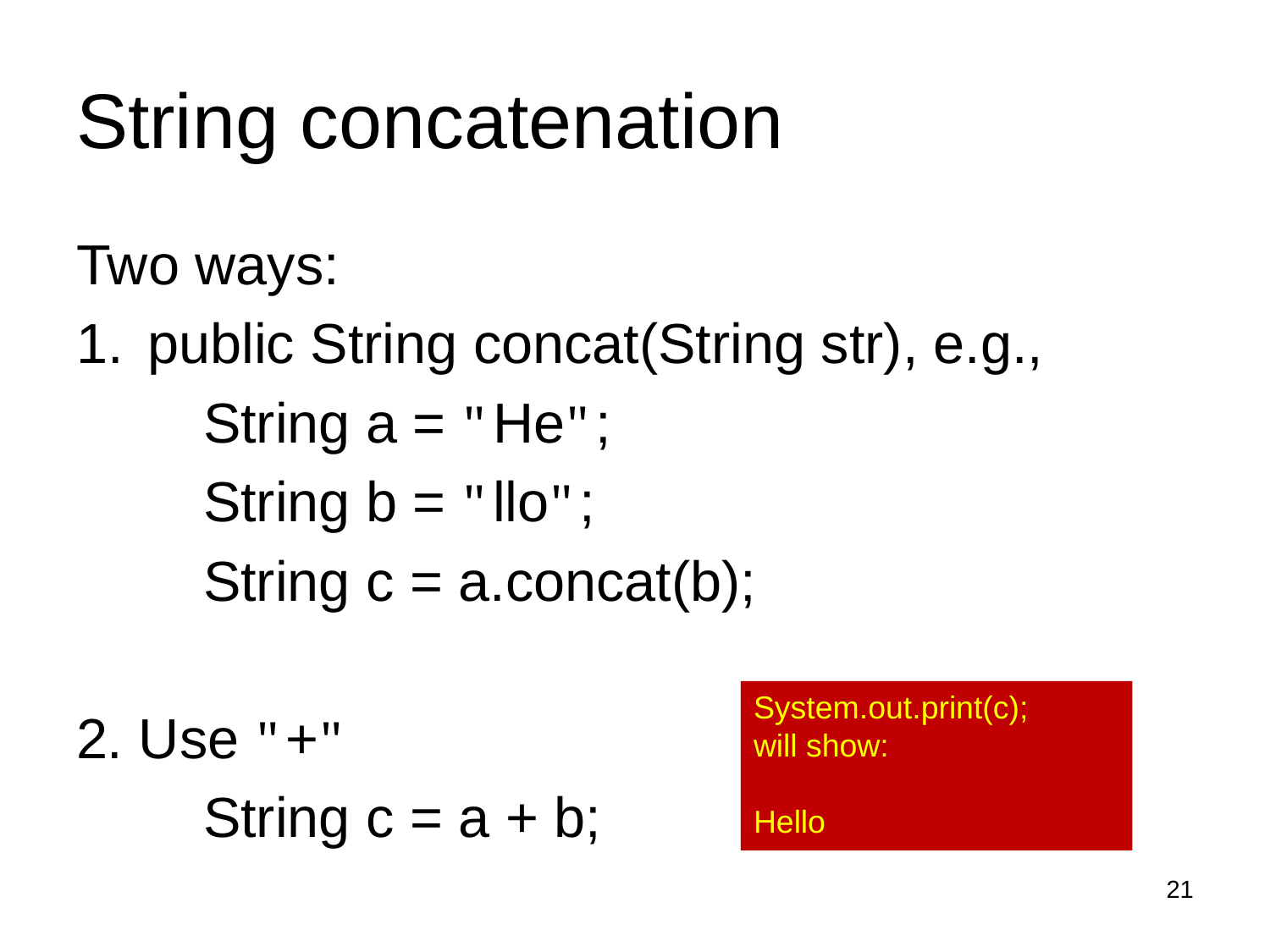

# String concatenation
Two ways:
public String concat(String str), e.g.,
	String a = "He";
	String b = "llo";
	String c = a.concat(b);

2. Use "+"
	String c = a + b;
System.out.print(c);
will show:

Hello
21